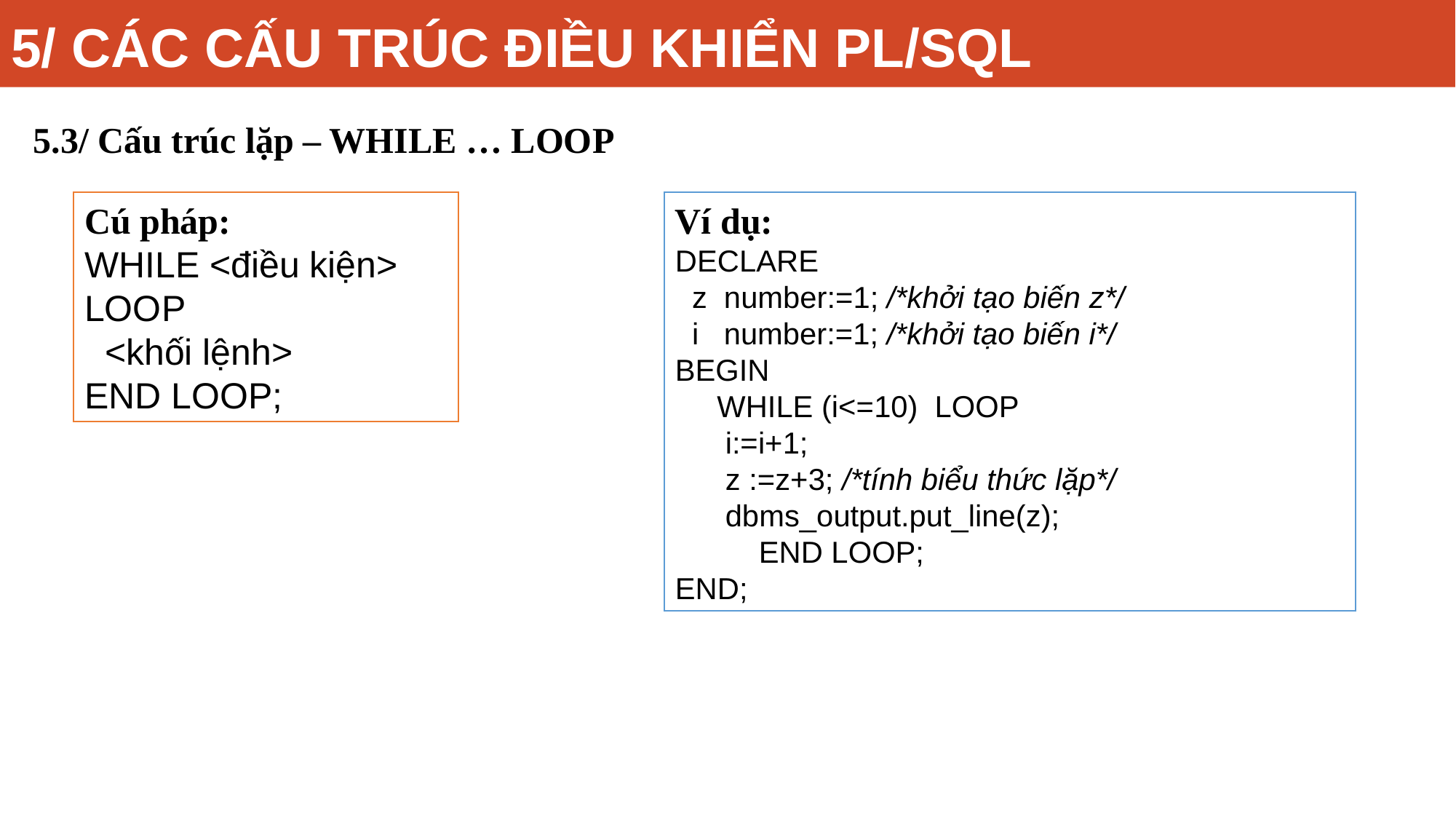

# 5/ CÁC CẤU TRÚC ĐIỀU KHIỂN PL/SQL
5.3/ Cấu trúc lặp – WHILE … LOOP
Cú pháp:
WHILE <điều kiện> LOOP
  <khối lệnh>
END LOOP;
Ví dụ:
DECLARE
  z  number:=1; /*khởi tạo biến z*/
  i   number:=1; /*khởi tạo biến i*/
BEGIN
     WHILE (i<=10)  LOOP
      i:=i+1;
      z :=z+3; /*tính biểu thức lặp*/
      dbms_output.put_line(z);
          END LOOP;
END;